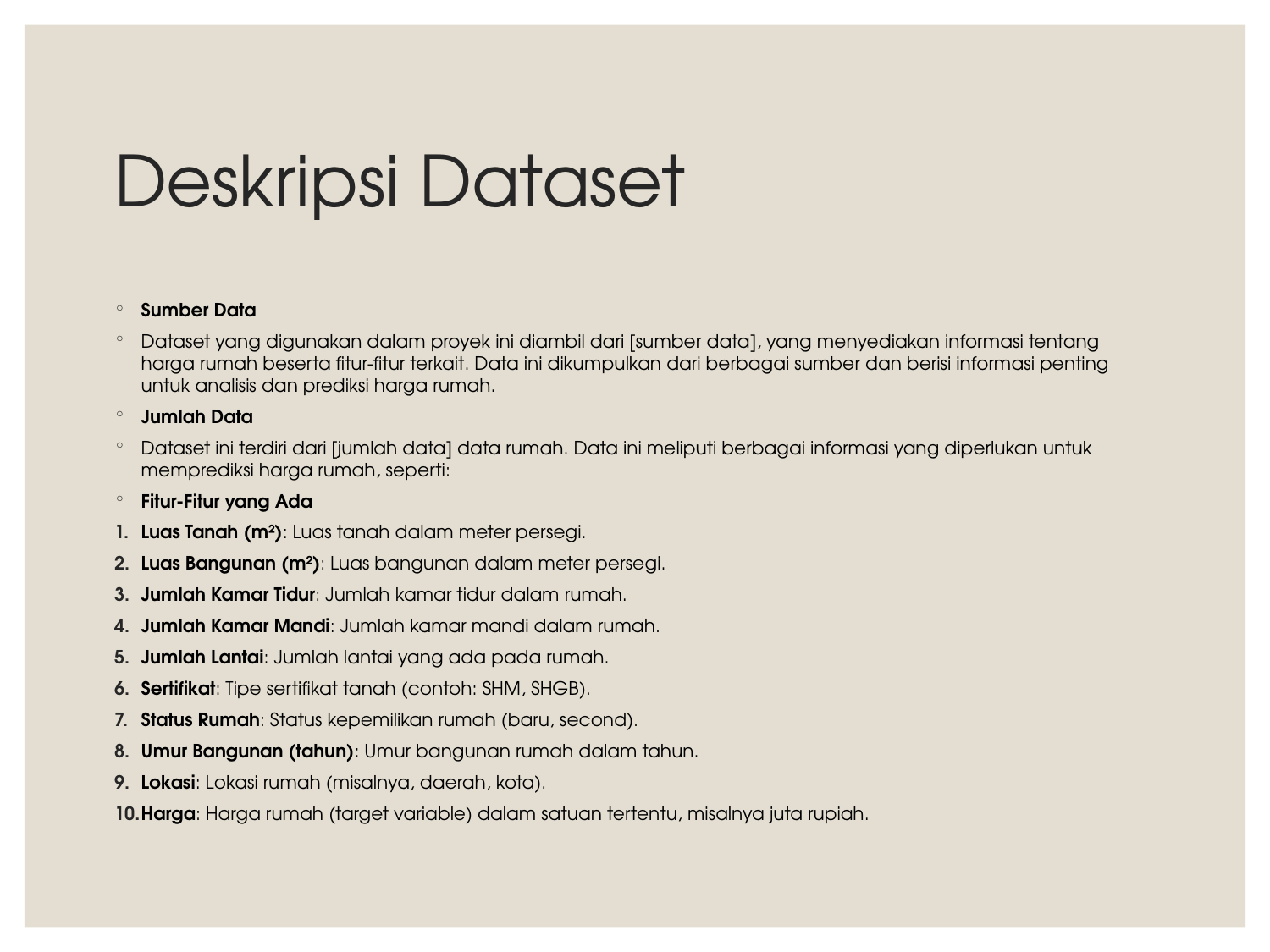

# Deskripsi Dataset
Sumber Data
Dataset yang digunakan dalam proyek ini diambil dari [sumber data], yang menyediakan informasi tentang harga rumah beserta fitur-fitur terkait. Data ini dikumpulkan dari berbagai sumber dan berisi informasi penting untuk analisis dan prediksi harga rumah.
Jumlah Data
Dataset ini terdiri dari [jumlah data] data rumah. Data ini meliputi berbagai informasi yang diperlukan untuk memprediksi harga rumah, seperti:
Fitur-Fitur yang Ada
Luas Tanah (m²): Luas tanah dalam meter persegi.
Luas Bangunan (m²): Luas bangunan dalam meter persegi.
Jumlah Kamar Tidur: Jumlah kamar tidur dalam rumah.
Jumlah Kamar Mandi: Jumlah kamar mandi dalam rumah.
Jumlah Lantai: Jumlah lantai yang ada pada rumah.
Sertifikat: Tipe sertifikat tanah (contoh: SHM, SHGB).
Status Rumah: Status kepemilikan rumah (baru, second).
Umur Bangunan (tahun): Umur bangunan rumah dalam tahun.
Lokasi: Lokasi rumah (misalnya, daerah, kota).
Harga: Harga rumah (target variable) dalam satuan tertentu, misalnya juta rupiah.